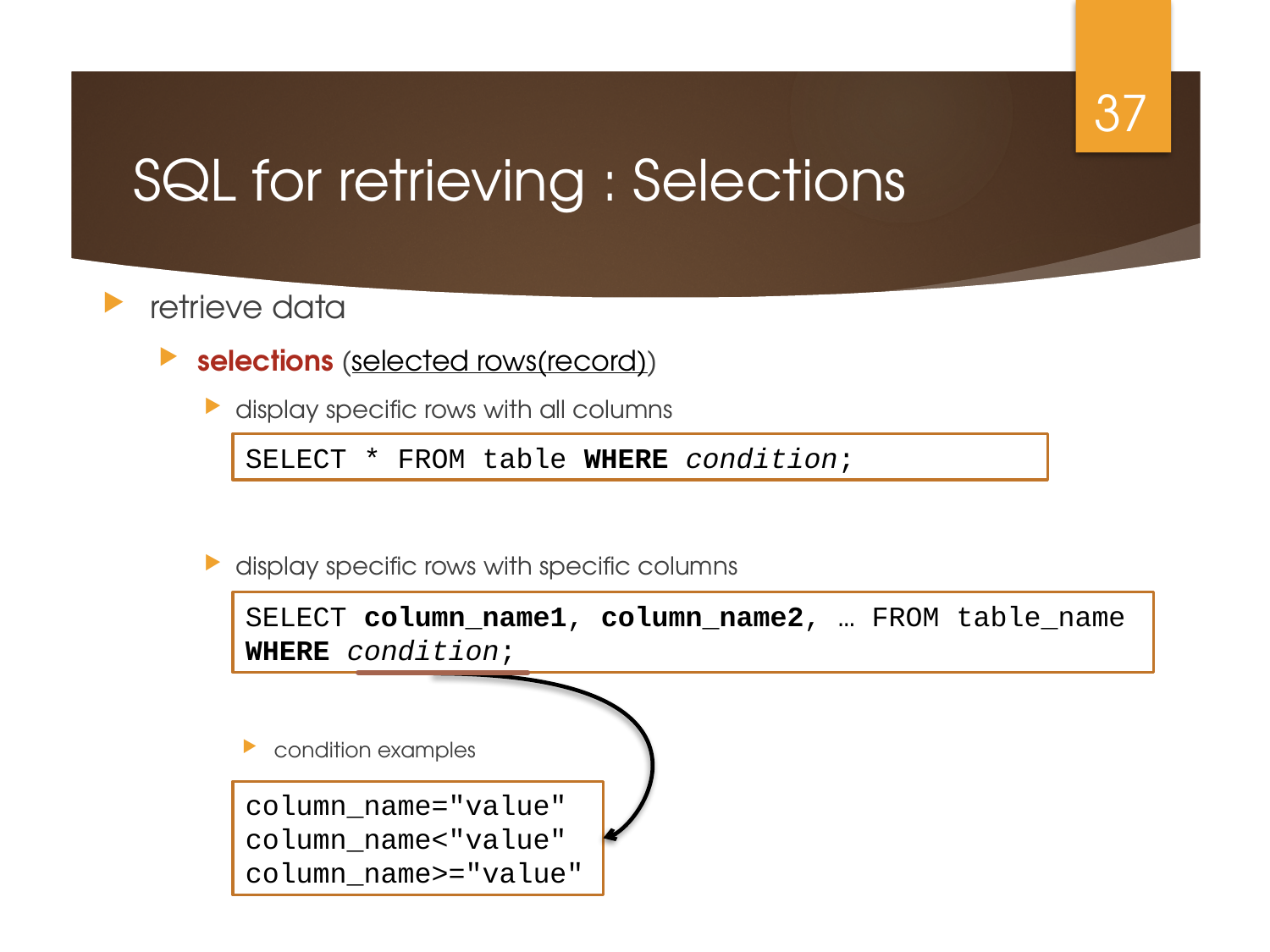

37
# SQL for retrieving : Selections
retrieve data
selections (selected rows(record))
display specific rows with all columns

display specific rows with specific columns

condition examples
SELECT * FROM table WHERE condition;
SELECT column_name1, column_name2, … FROM table_name WHERE condition;
column_name="value"
column_name<"value"
column_name>="value"